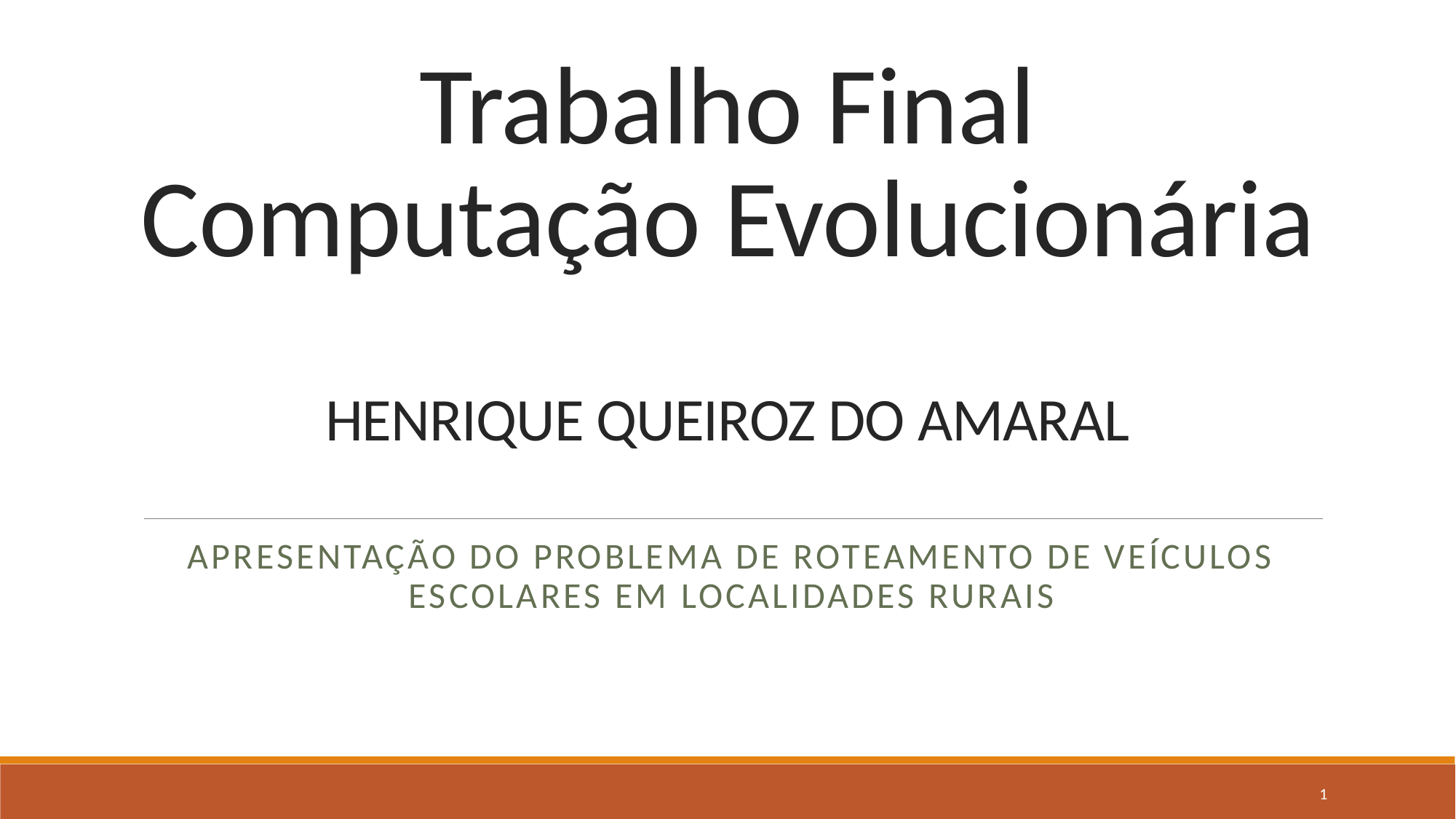

# Trabalho Final Computação Evolucionária HENRIQUE QUEIROZ DO AMARAL
Apresentação do problema de roteamento de veículos escolares em localidades rurais
1